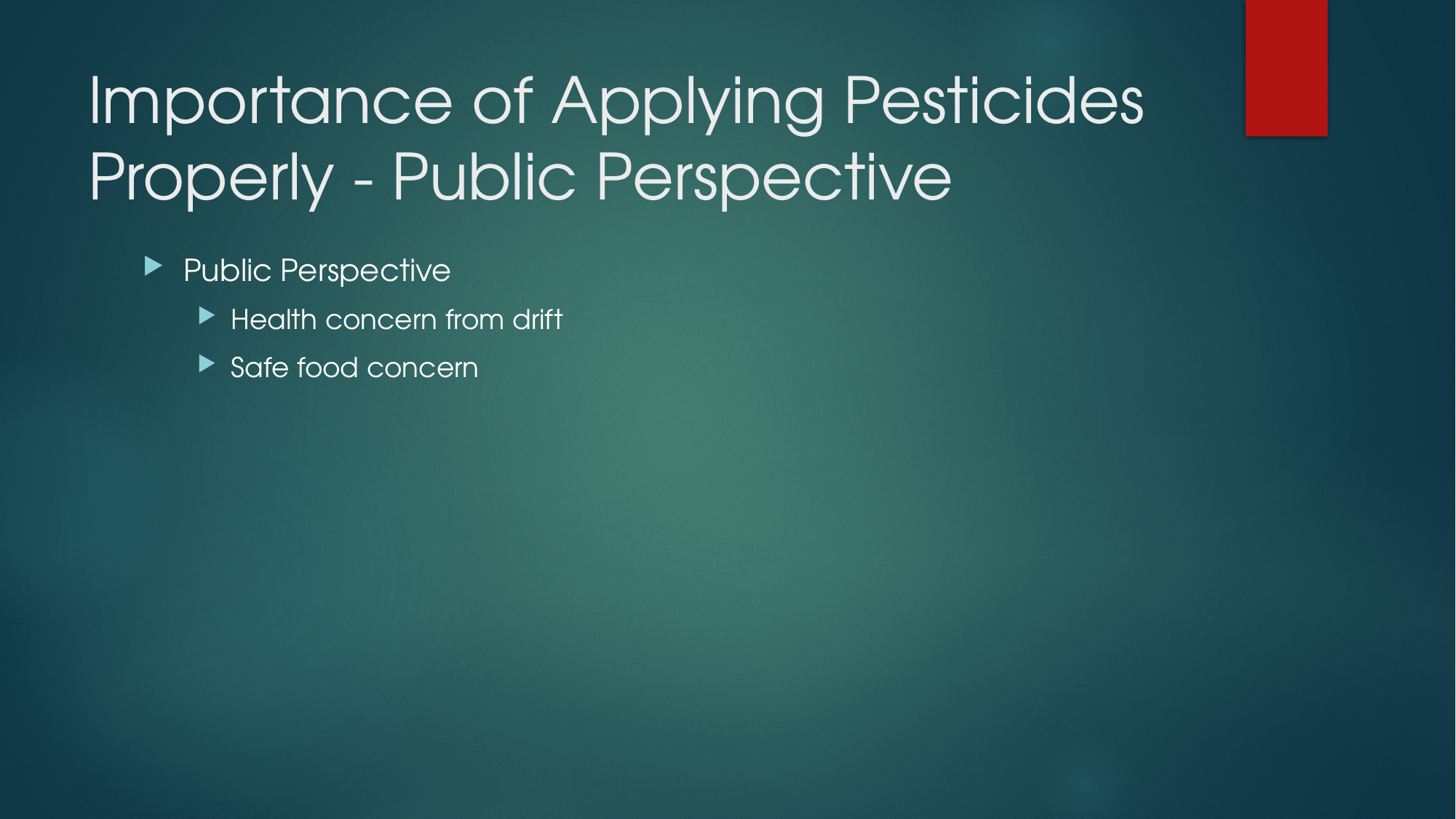

# Importance of Applying Pesticides Properly - Public Perspective
Public Perspective
Health concern from drift
Safe food concern